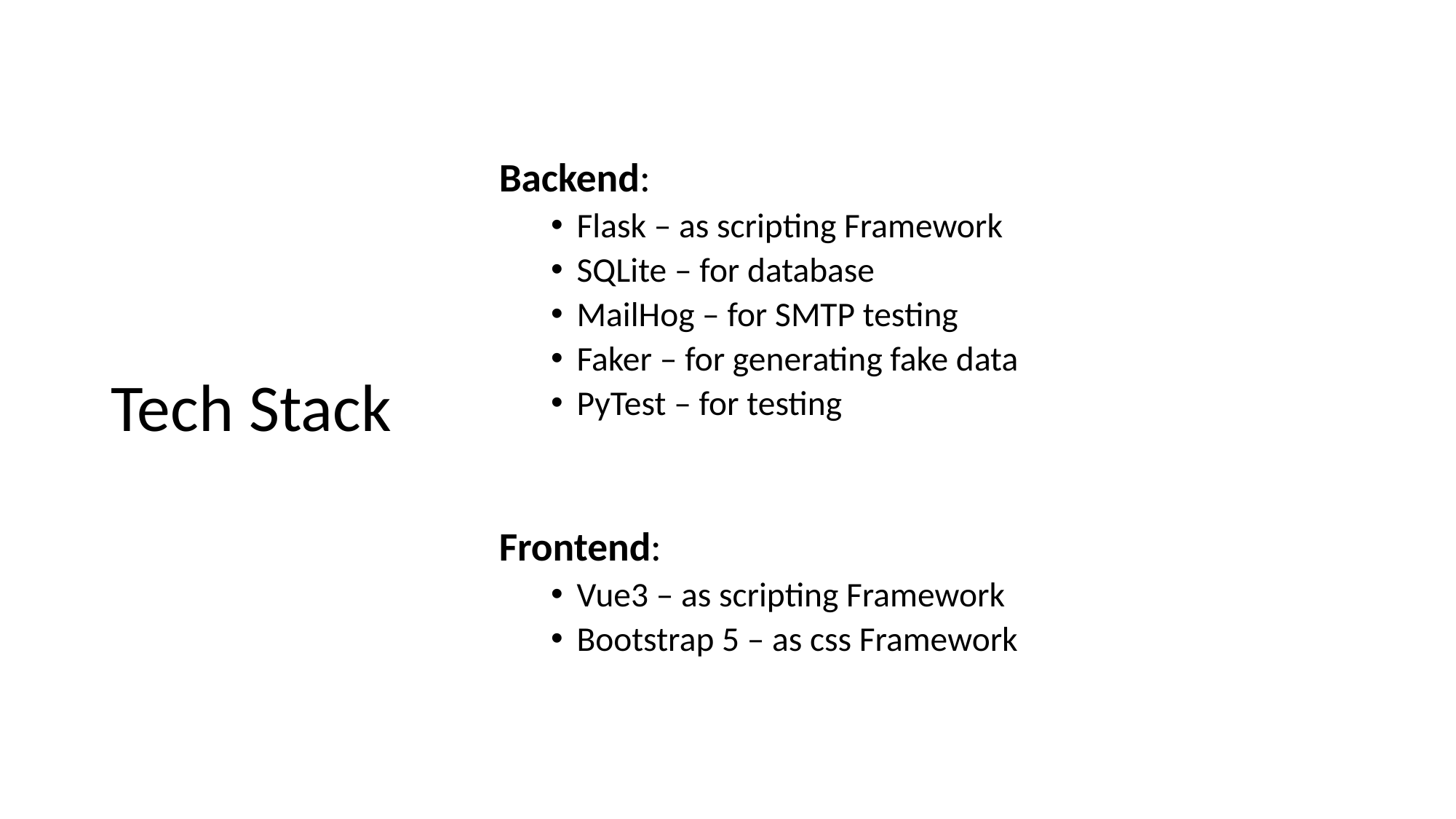

Backend:
Flask – as scripting Framework
SQLite – for database
MailHog – for SMTP testing
Faker – for generating fake data
PyTest – for testing

Frontend:
Vue3 – as scripting Framework
Bootstrap 5 – as css Framework

# Tech Stack